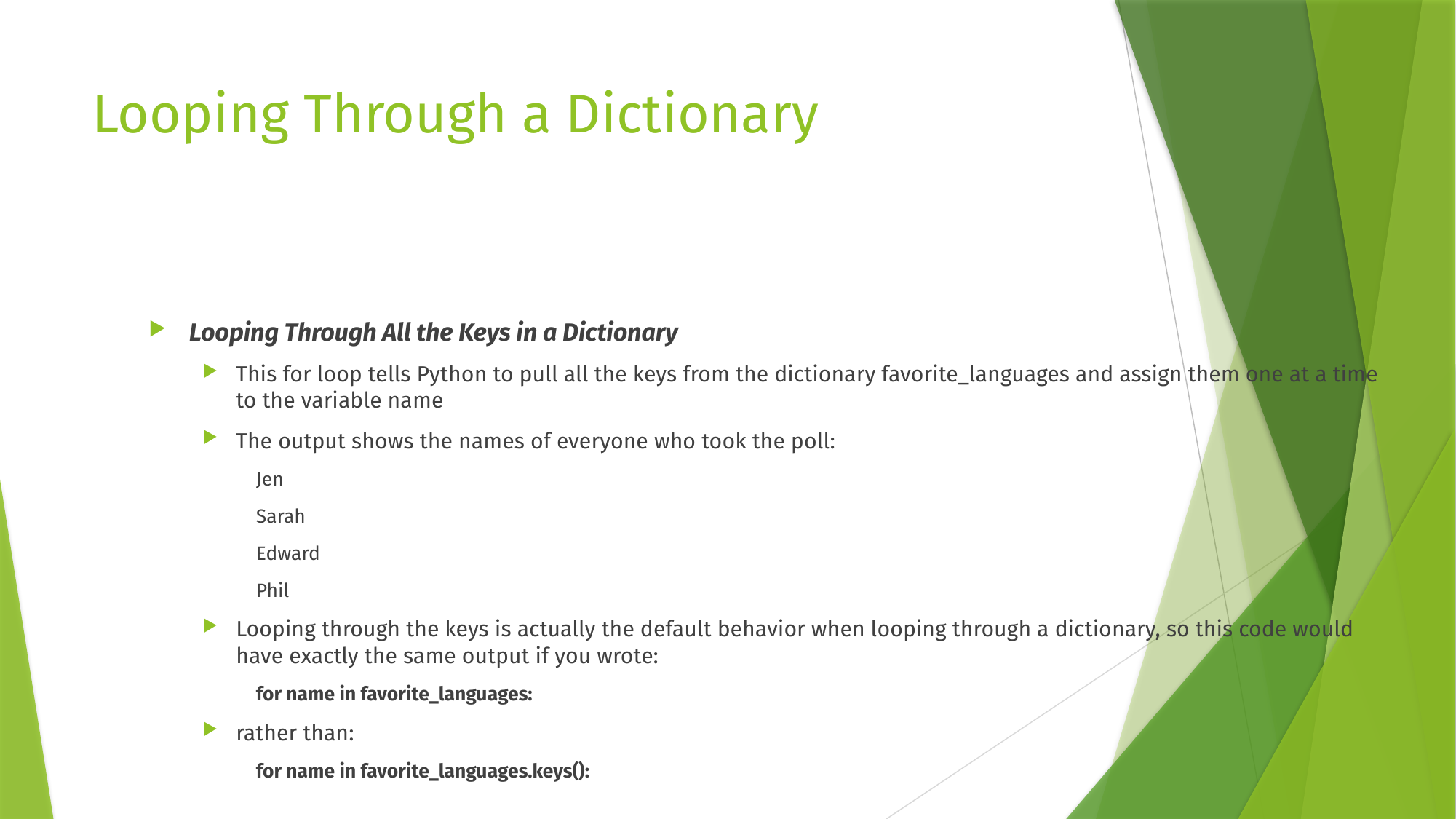

# Looping Through a Dictionary
Looping Through All the Keys in a Dictionary
This for loop tells Python to pull all the keys from the dictionary favorite_languages and assign them one at a time to the variable name
The output shows the names of everyone who took the poll:
Jen
Sarah
Edward
Phil
Looping through the keys is actually the default behavior when looping through a dictionary, so this code would have exactly the same output if you wrote:
for name in favorite_languages:
rather than:
for name in favorite_languages.keys():